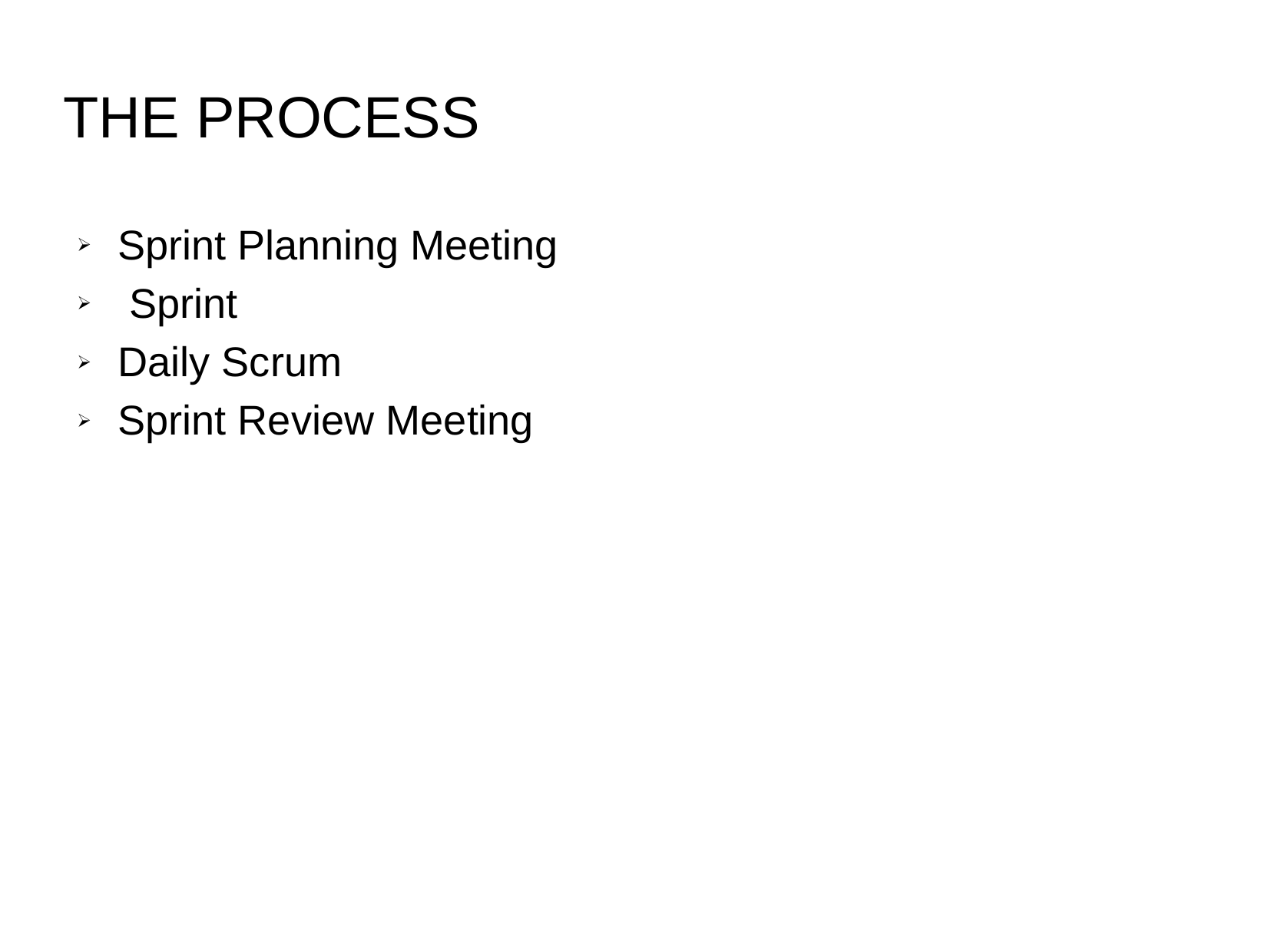

# THE PROCESS
Sprint Planning Meeting  Sprint
Daily Scrum
Sprint Review Meeting
➢
➢
➢
➢